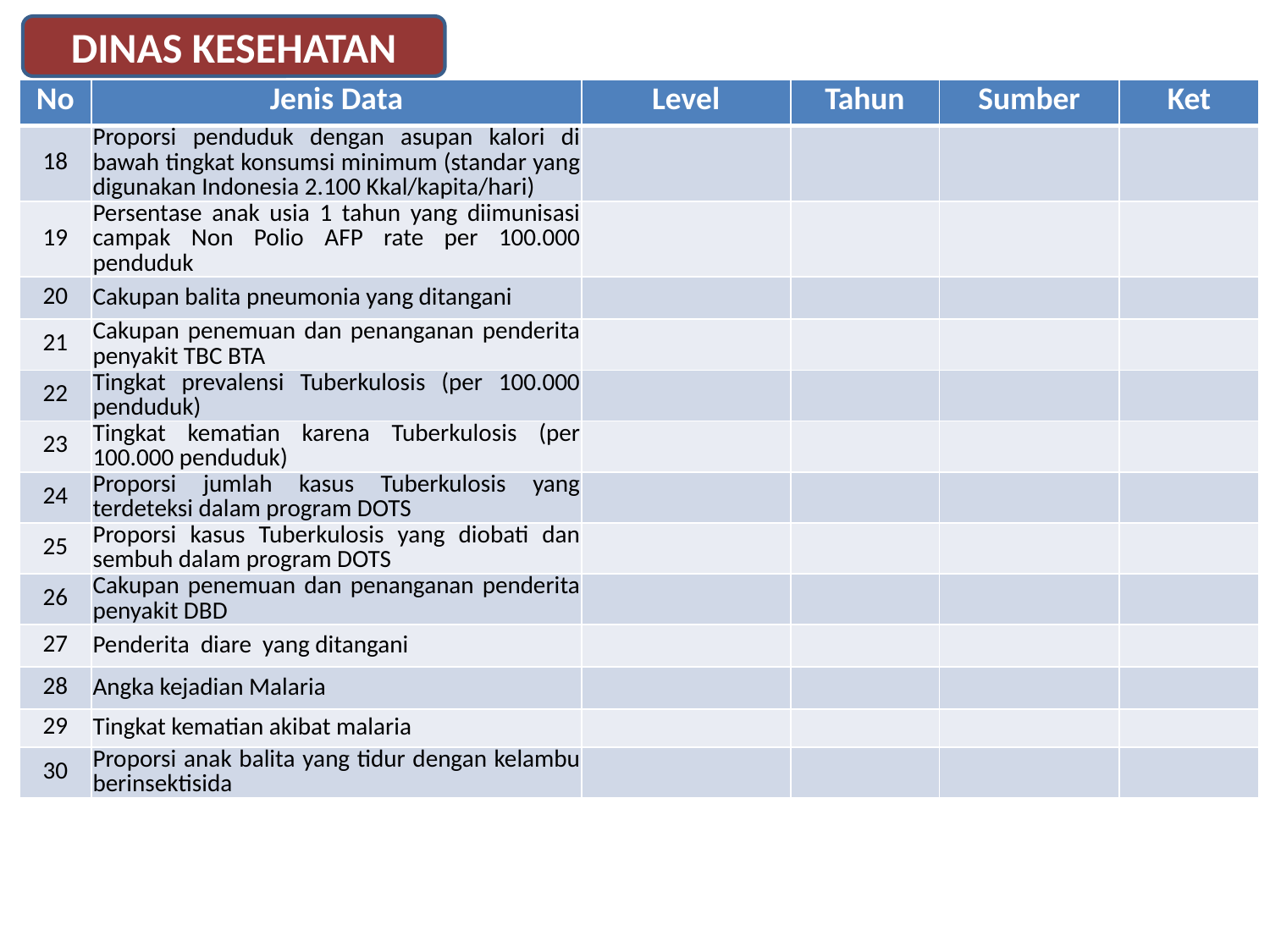

DINAS KESEHATAN
| No | Jenis Data | Level | Tahun | Sumber | Ket |
| --- | --- | --- | --- | --- | --- |
| 18 | Proporsi penduduk dengan asupan kalori di bawah tingkat konsumsi minimum (standar yang digunakan Indonesia 2.100 Kkal/kapita/hari) |  |  |  |  |
| 19 | Persentase anak usia 1 tahun yang diimunisasi campak Non Polio AFP rate per 100.000 penduduk |  |  |  |  |
| 20 | Cakupan balita pneumonia yang ditangani |  |  |  |  |
| 21 | Cakupan penemuan dan penanganan penderita penyakit TBC BTA |  |  |  |  |
| 22 | Tingkat prevalensi Tuberkulosis (per 100.000 penduduk) |  |  |  |  |
| 23 | Tingkat kematian karena Tuberkulosis (per 100.000 penduduk) |  |  |  |  |
| 24 | Proporsi jumlah kasus Tuberkulosis yang terdeteksi dalam program DOTS |  |  |  |  |
| 25 | Proporsi kasus Tuberkulosis yang diobati dan sembuh dalam program DOTS |  |  |  |  |
| 26 | Cakupan penemuan dan penanganan penderita penyakit DBD |  |  |  |  |
| 27 | Penderita diare yang ditangani |  |  |  |  |
| 28 | Angka kejadian Malaria |  |  |  |  |
| 29 | Tingkat kematian akibat malaria |  |  |  |  |
| 30 | Proporsi anak balita yang tidur dengan kelambu berinsektisida |  |  |  |  |